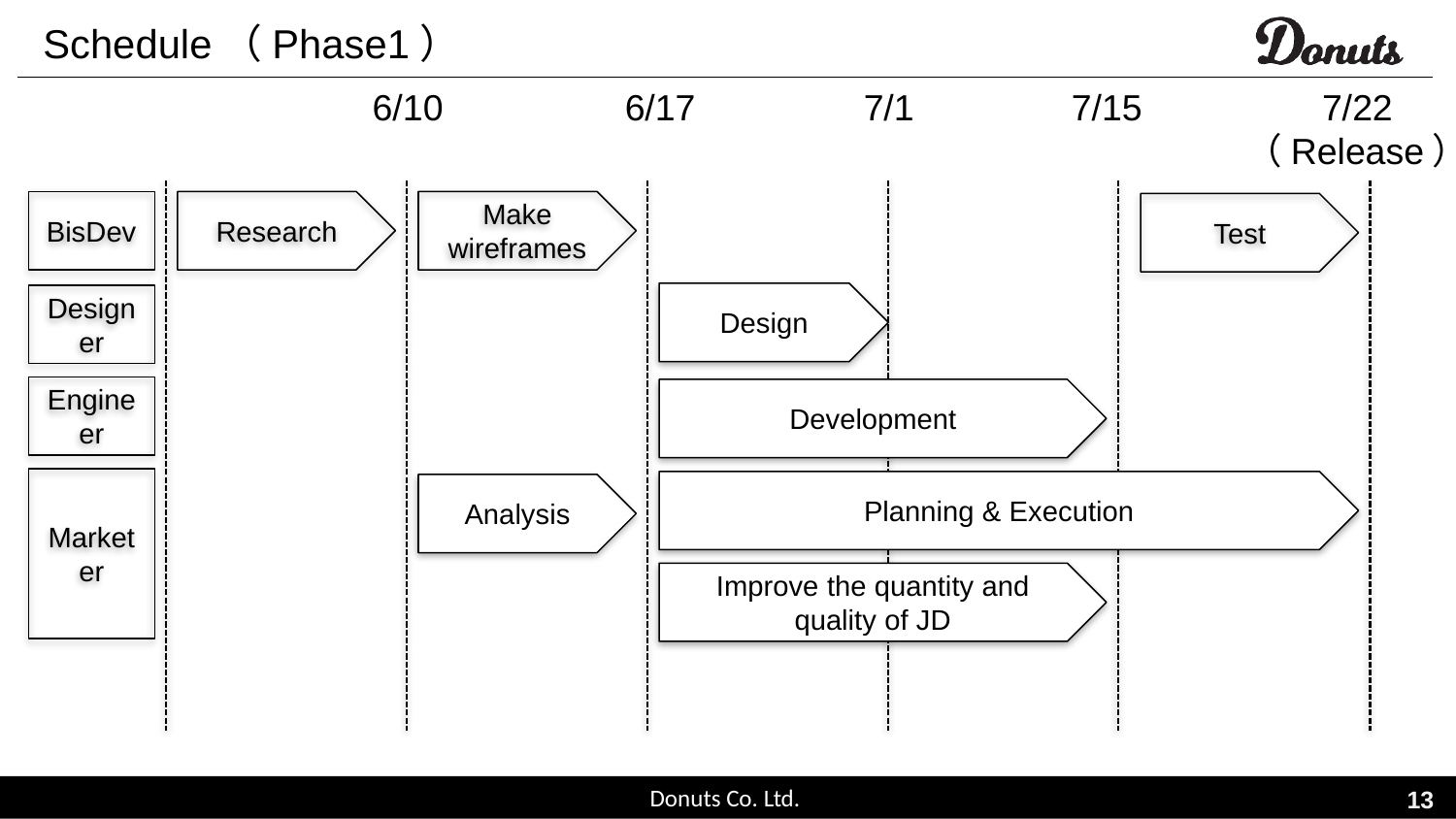

# Schedule（Phase1）
6/10
6/17
7/1
7/15
7/22
（Release）
BisDev
Research
Make wireframes
Test
Design
Designer
Engineer
Development
Marketer
Planning & Execution
Analysis
Improve the quantity and quality of JD
13